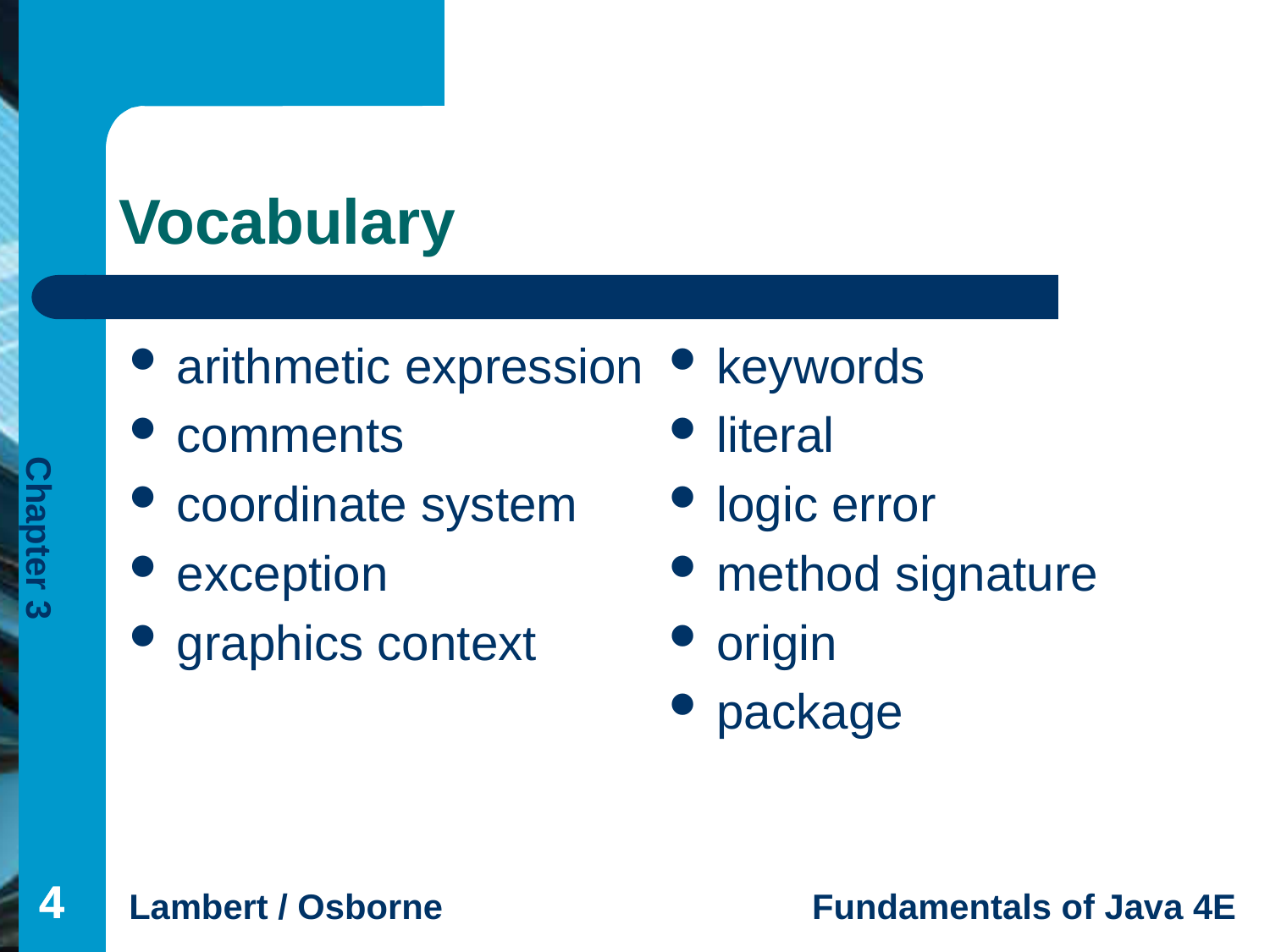

# Vocabulary
arithmetic expression
comments
coordinate system
exception
graphics context
keywords
literal
logic error
method signature
origin
package
4
4
4